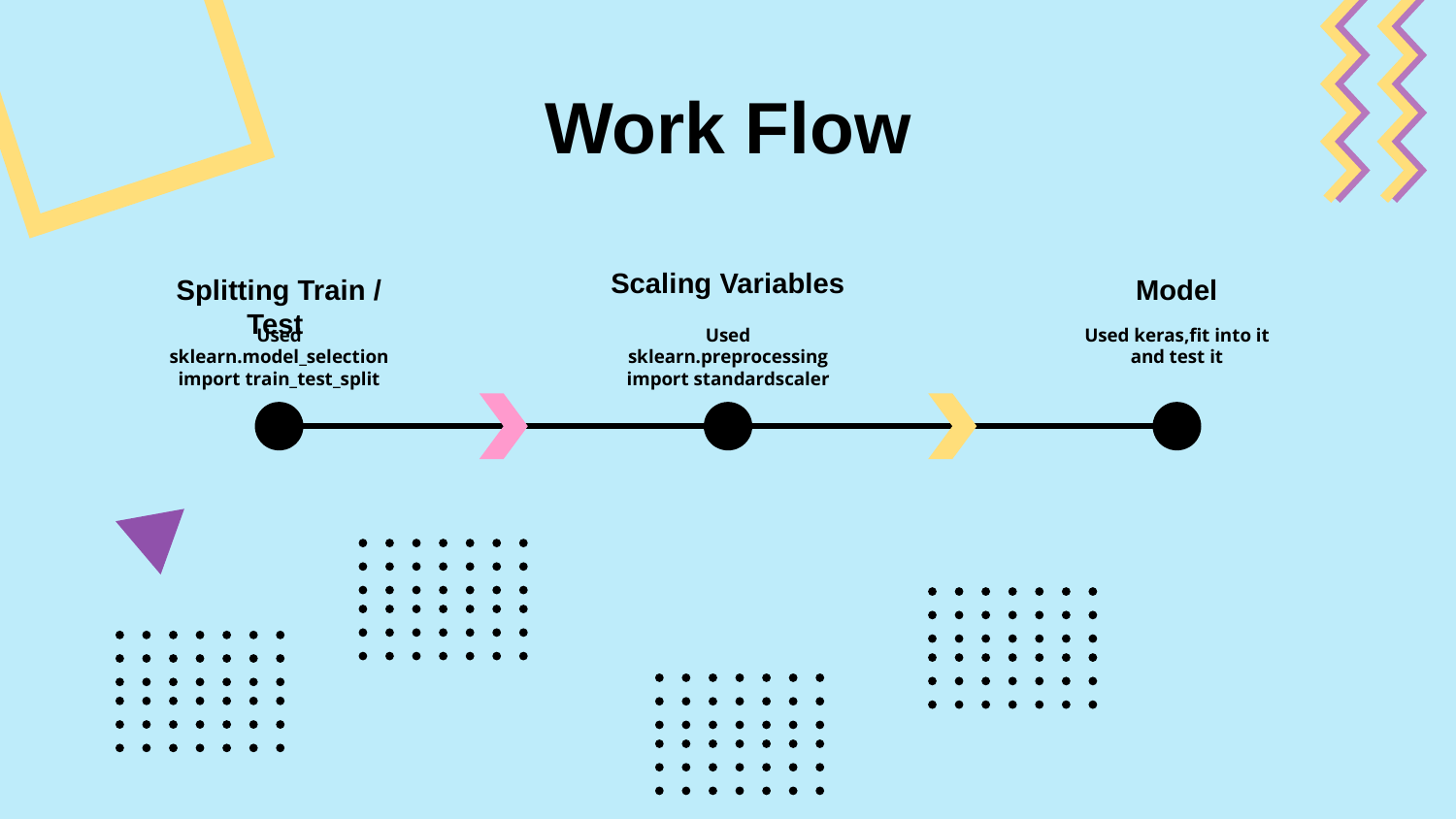

# Work Flow
Scaling Variables
Model
Splitting Train / Test
Used sklearn.model_selection import train_test_split
Used sklearn.preprocessing import standardscaler
Used keras,fit into it and test it